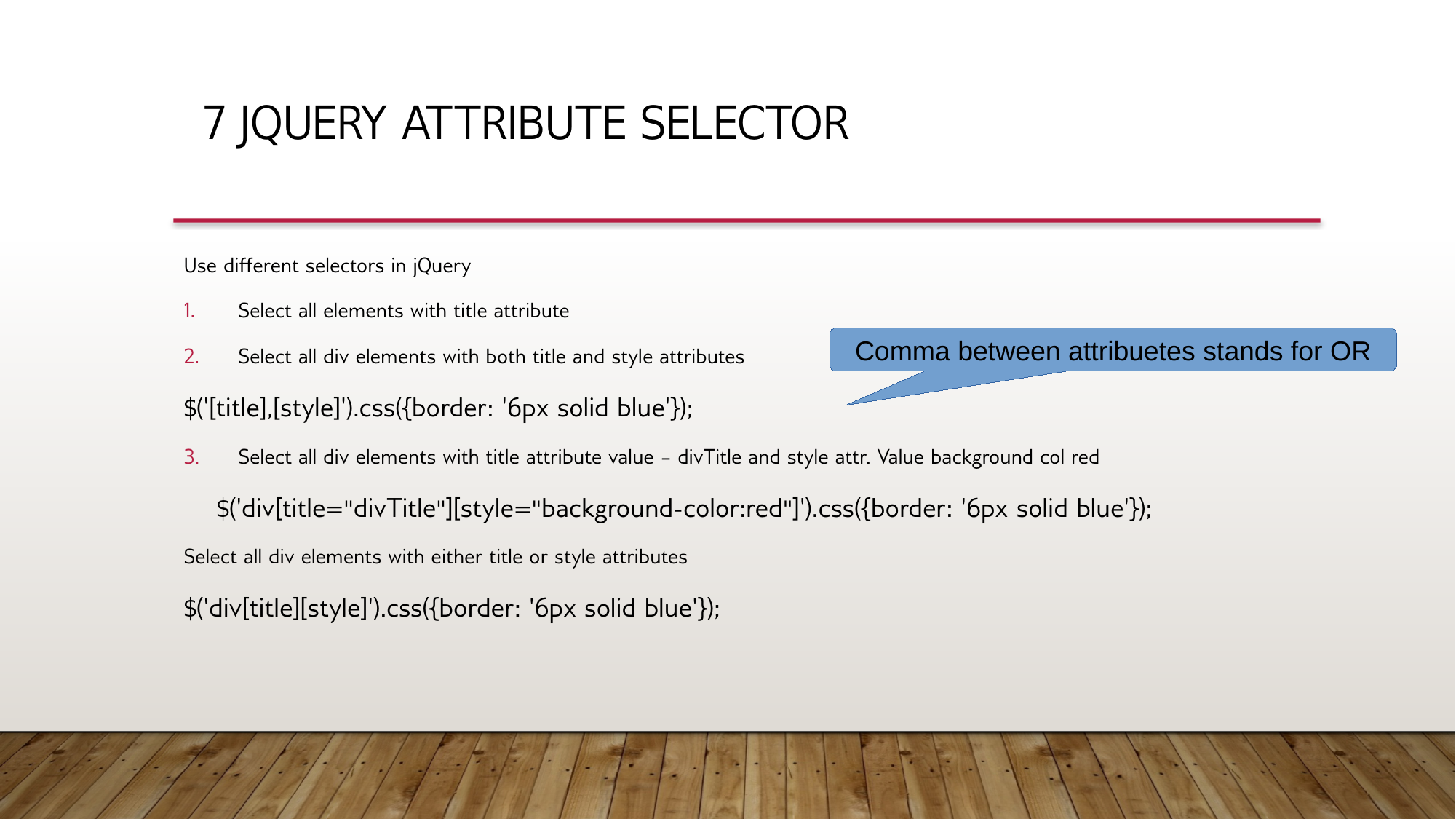

7 jquery attribute selector

Use different selectors in jQuery
Select all elements with title attribute
Select all div elements with both title and style attributes
$('[title],[style]').css({border: '6px solid blue'});
Select all div elements with title attribute value – divTitle and style attr. Value background col red
    $('div[title="divTitle"][style="background-color:red"]').css({border: '6px solid blue'});
Select all div elements with either title or style attributes
$('div[title][style]').css({border: '6px solid blue'});

Comma between attribuetes stands for OR